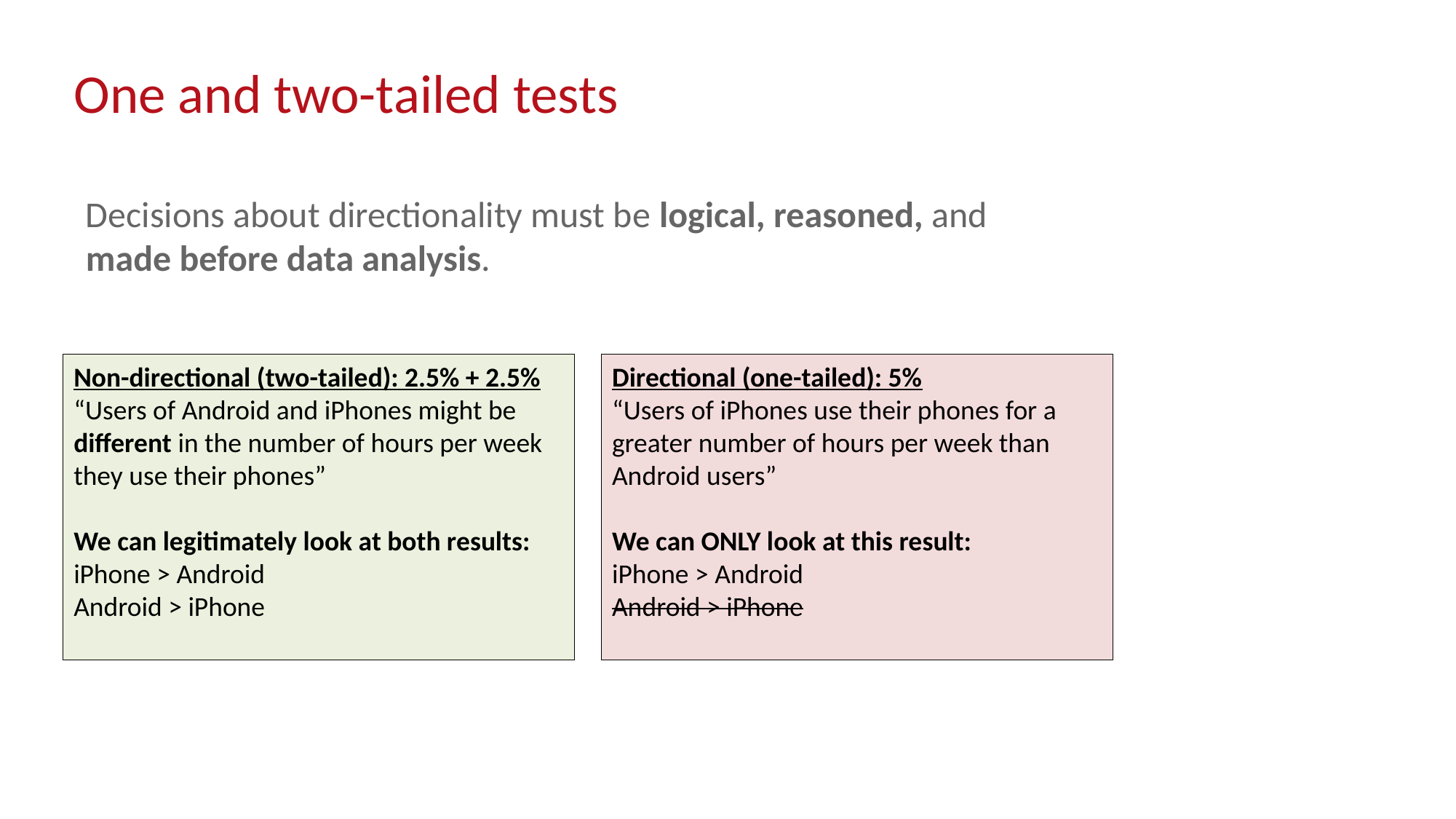

# One and two-tailed tests
Decisions about directionality must be logical, reasoned, and made before data analysis.

Non-directional (two-tailed): 2.5% + 2.5%
“Users of Android and iPhones might be different in the number of hours per week they use their phones”

We can legitimately look at both results:
iPhone > Android
Android > iPhone

Directional (one-tailed): 5%
“Users of iPhones use their phones for a greater number of hours per week than Android users”

We can ONLY look at this result:
iPhone > Android
Android > iPhone